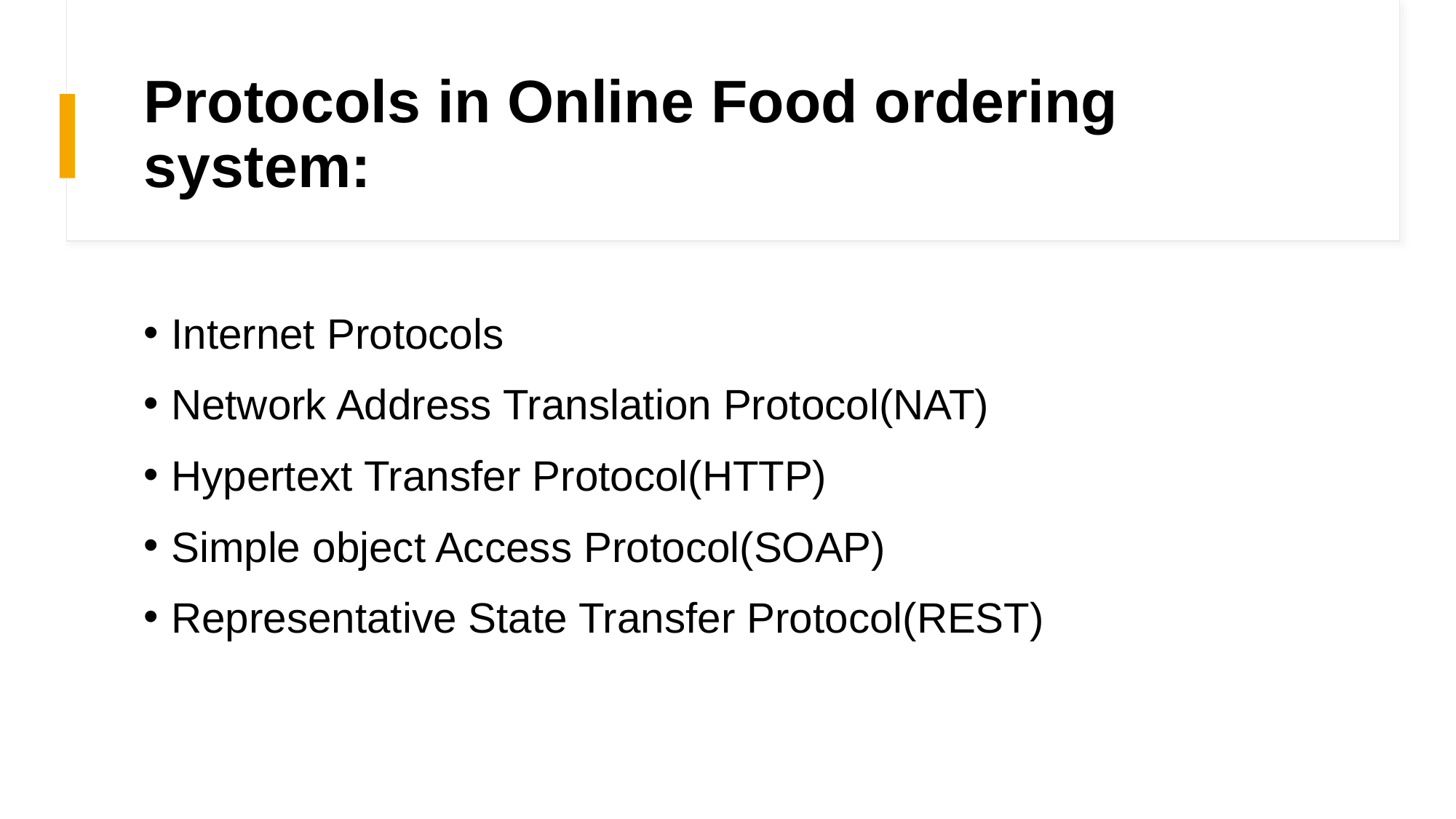

# Protocols in Online Food ordering system:
Internet Protocols
Network Address Translation Protocol(NAT)
Hypertext Transfer Protocol(HTTP)
Simple object Access Protocol(SOAP)
Representative State Transfer Protocol(REST)